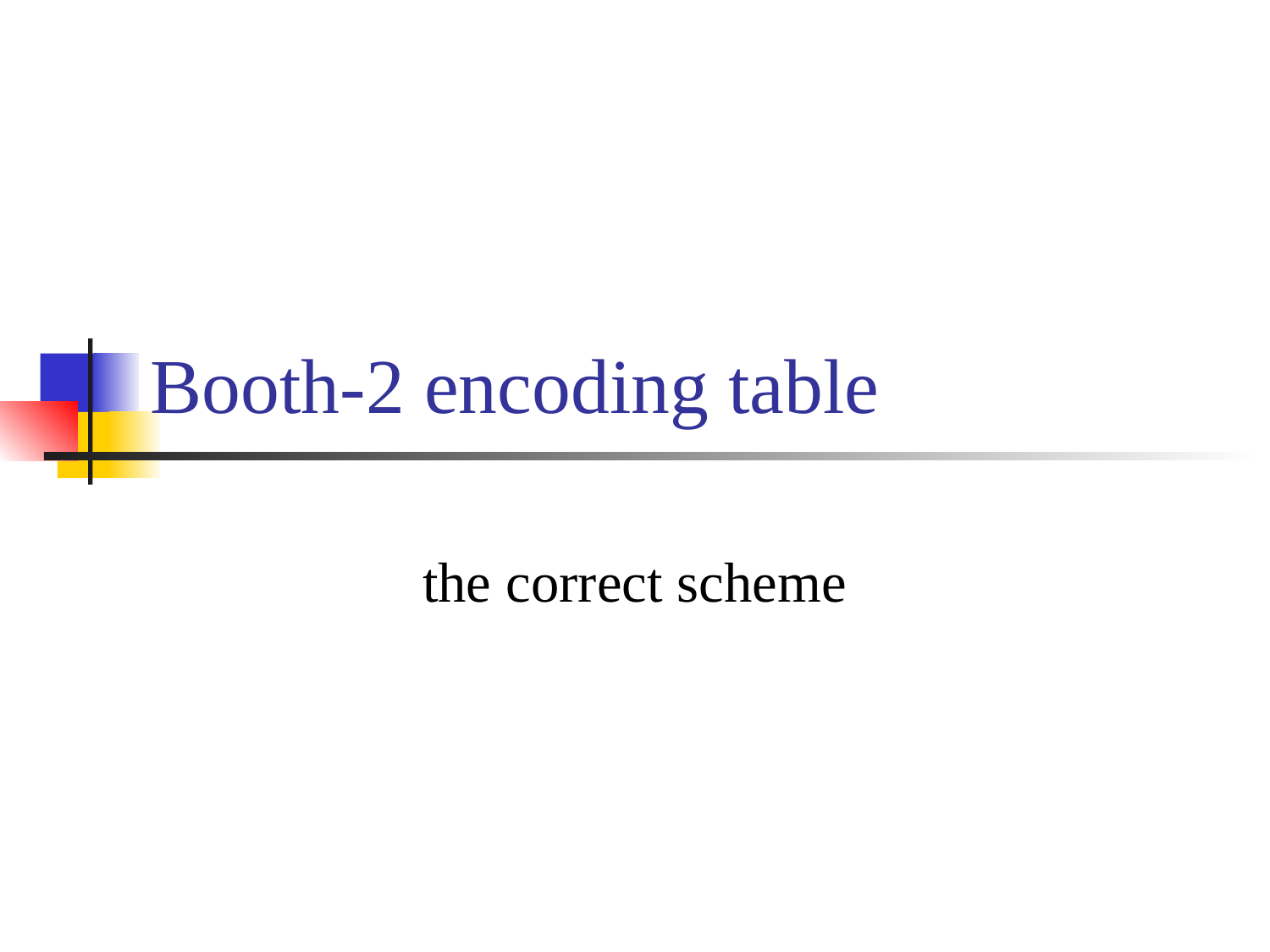

# Booth-2 encoding table
the correct scheme